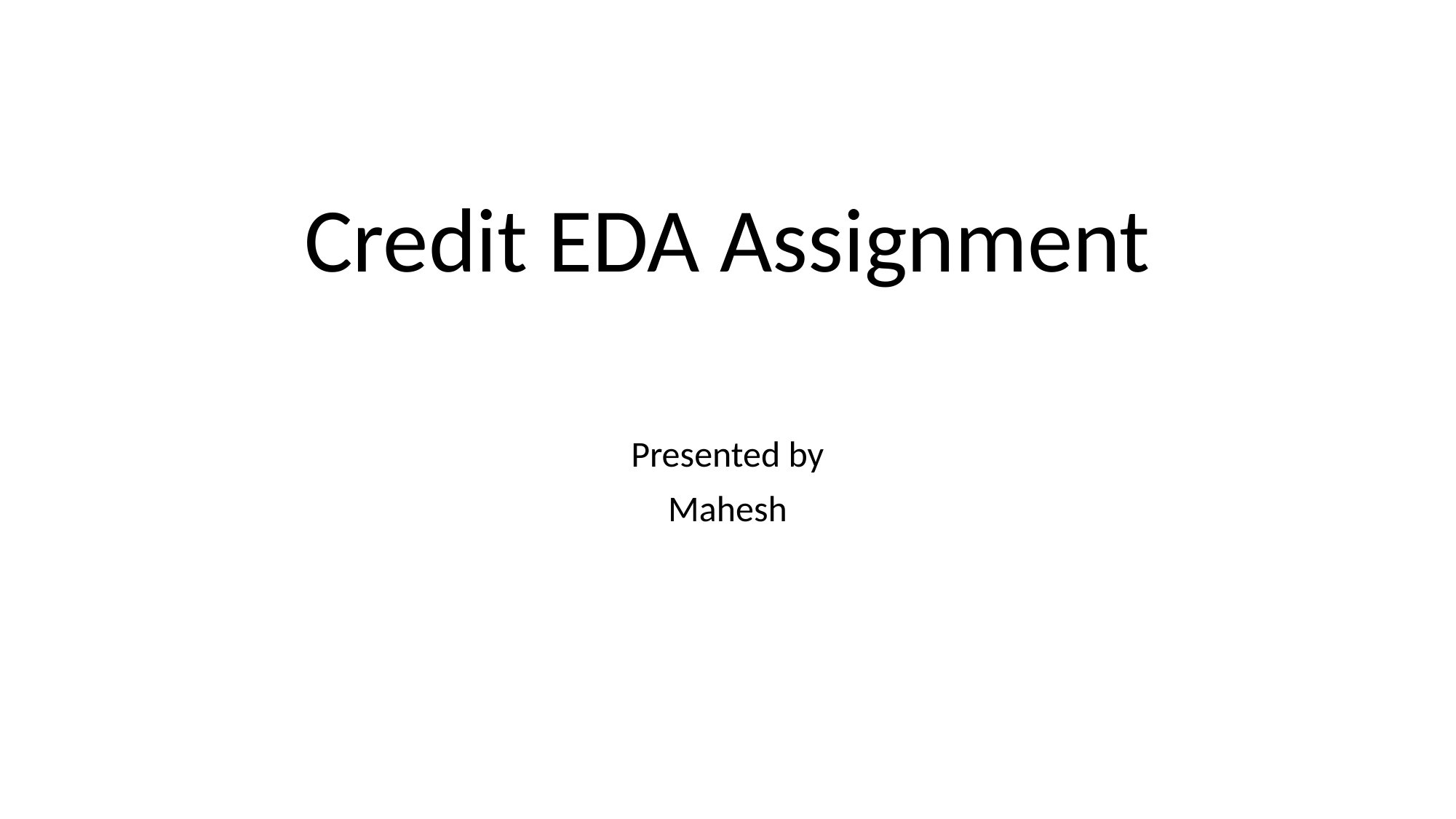

# Credit EDA Assignment
Presented by
Mahesh